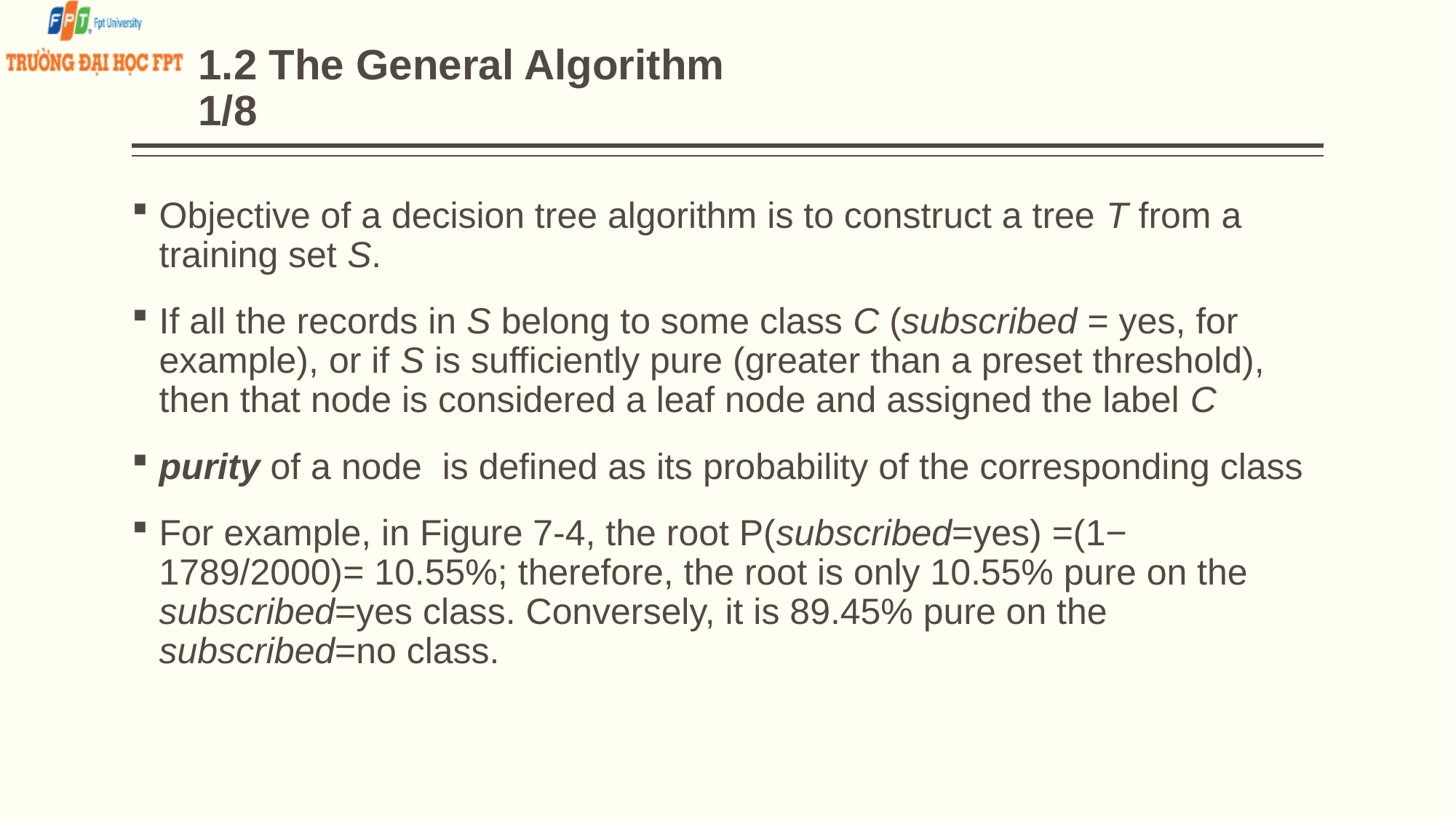

# 1.2 The General Algorithm                                                 1/8
Objective of a decision tree algorithm is to construct a tree T from a training set S.
If all the records in S belong to some class C (subscribed = yes, for example), or if S is sufficiently pure (greater than a preset threshold), then that node is considered a leaf node and assigned the label C
purity of a node  is defined as its probability of the corresponding class
For example, in Figure 7-4, the root P(subscribed=yes) =(1−  1789/2000)= 10.55%; therefore, the root is only 10.55% pure on the subscribed=yes class. Conversely, it is 89.45% pure on the subscribed=no class.